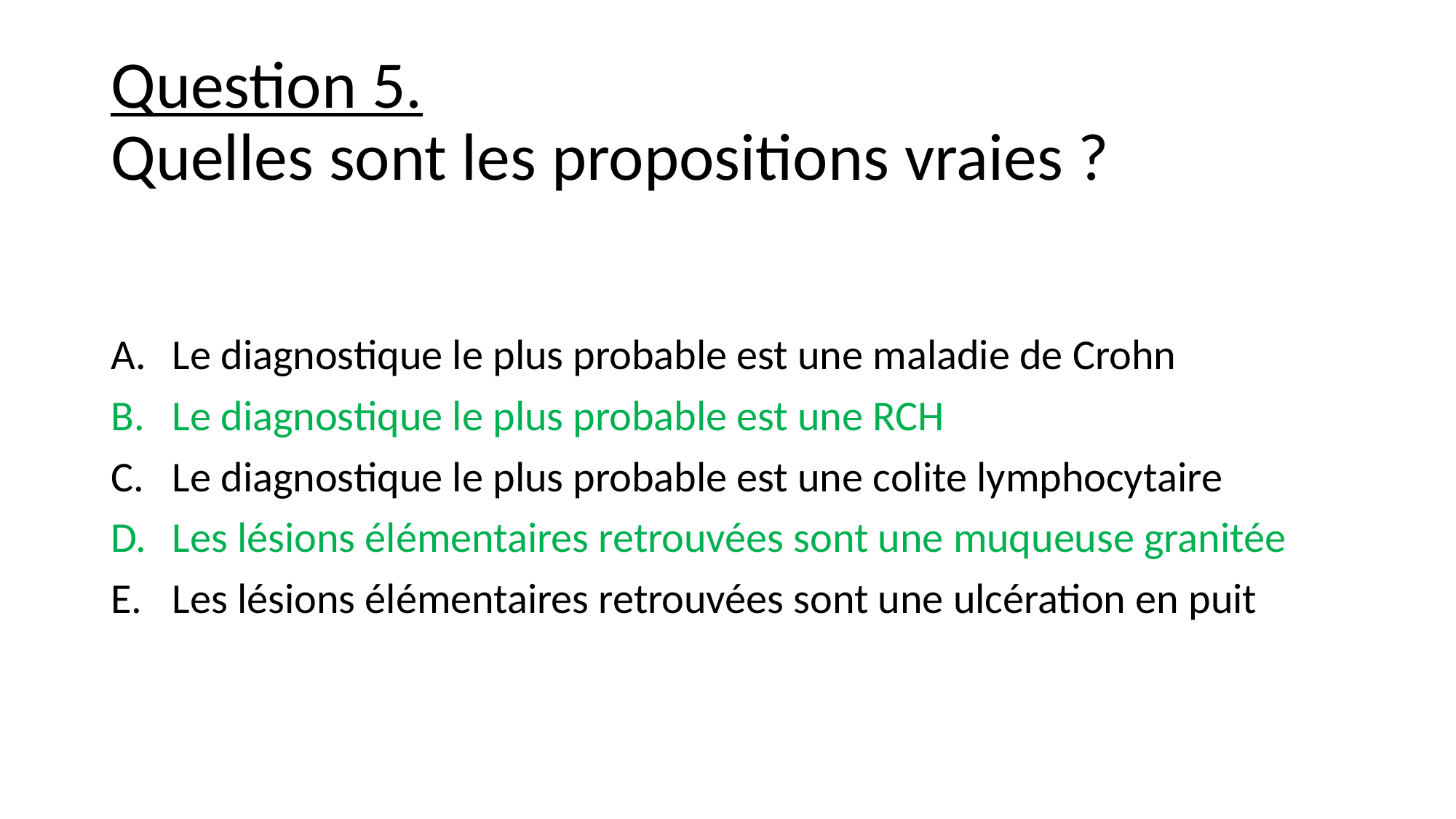

# Question 5. Quelles sont les propositions vraies ?
Le diagnostique le plus probable est une maladie de Crohn
Le diagnostique le plus probable est une RCH
Le diagnostique le plus probable est une colite lymphocytaire
Les lésions élémentaires retrouvées sont une muqueuse granitée
Les lésions élémentaires retrouvées sont une ulcération en puit